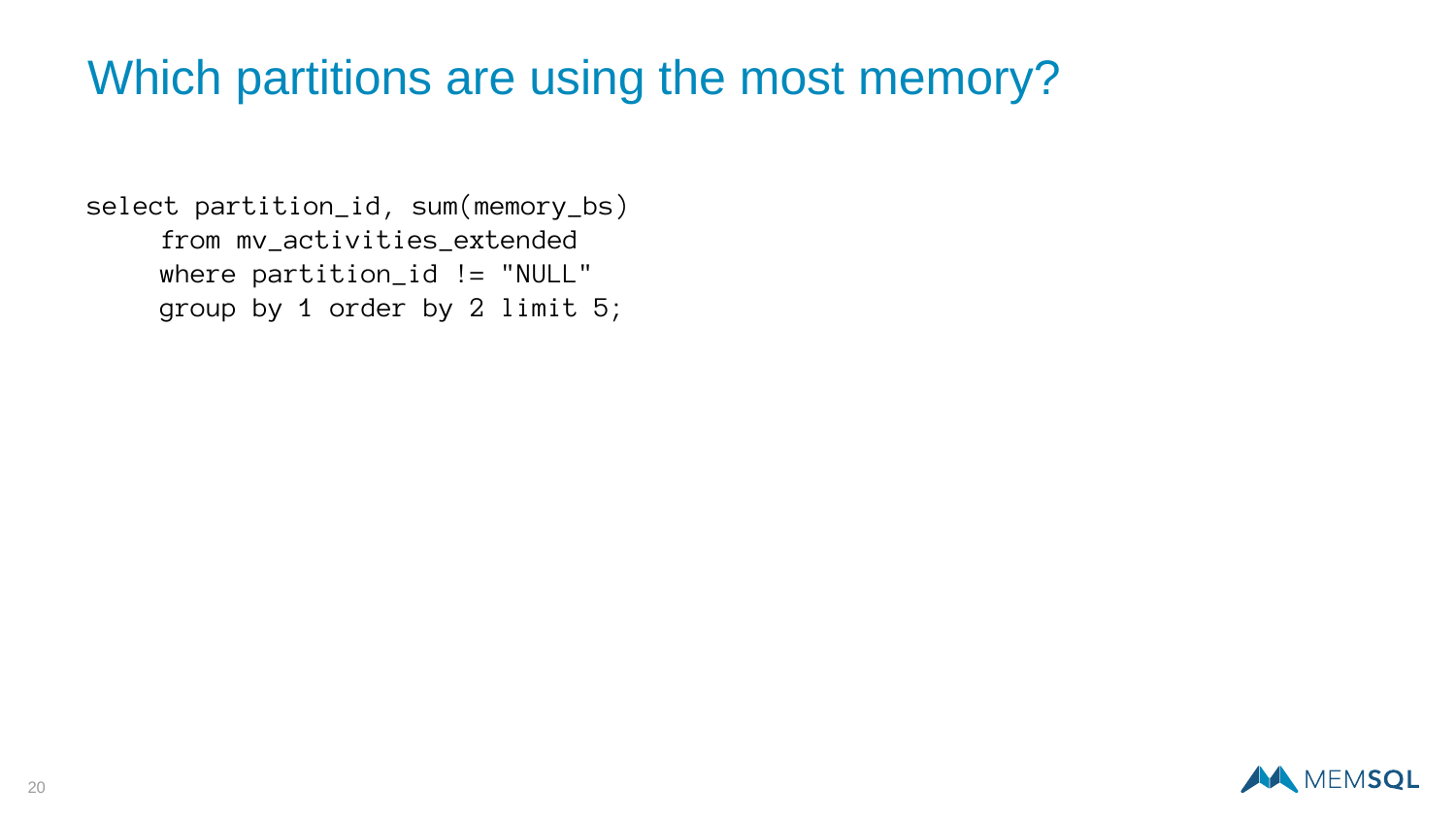

# Which partitions are using the most memory?

select partition_id, sum(memory_bs)
from mv_activities_extended
where partition_id != "NULL"
group by 1 order by 2 limit 5;
20